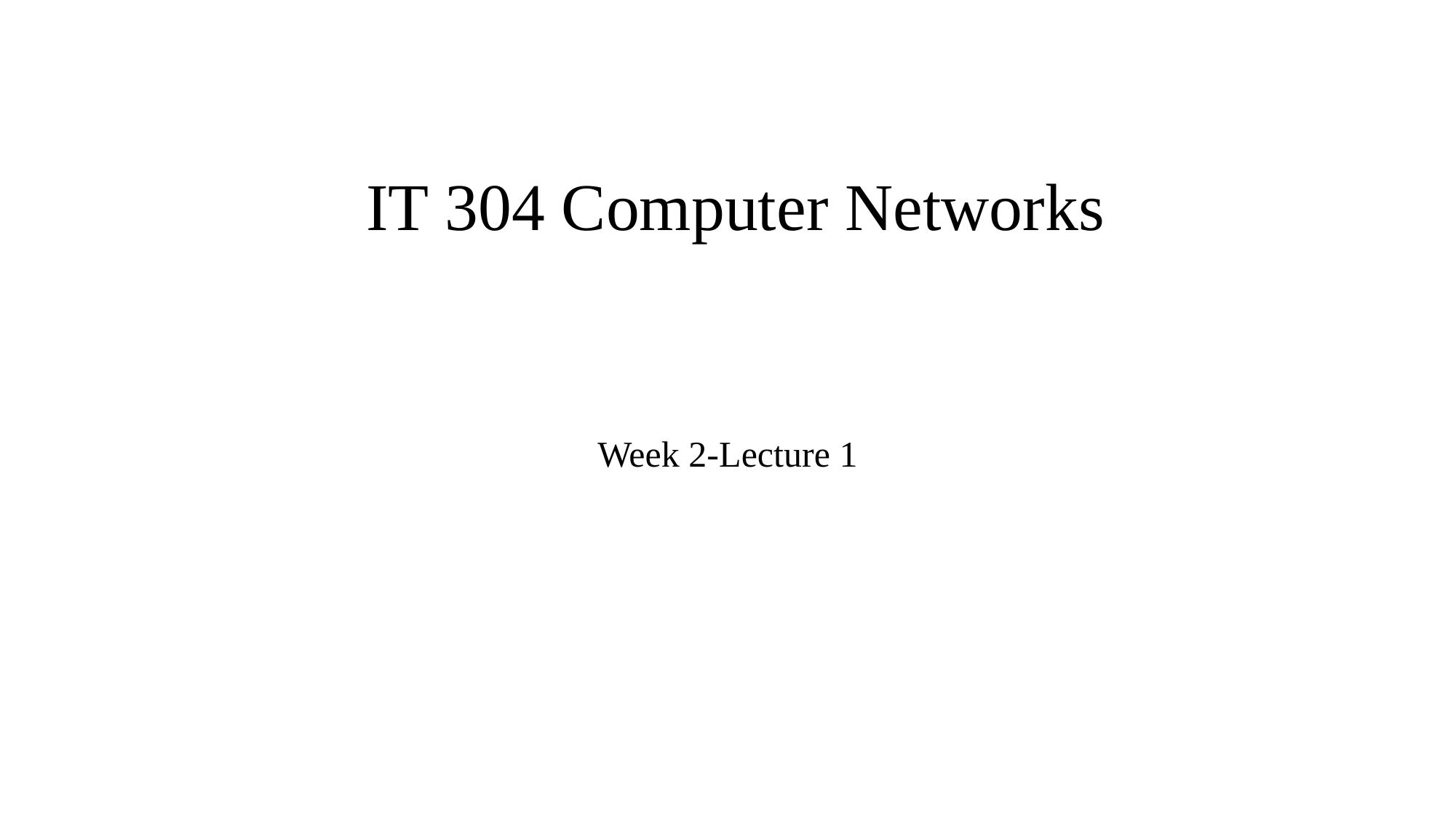

# IT 304 Computer Networks
Week 2-Lecture 1